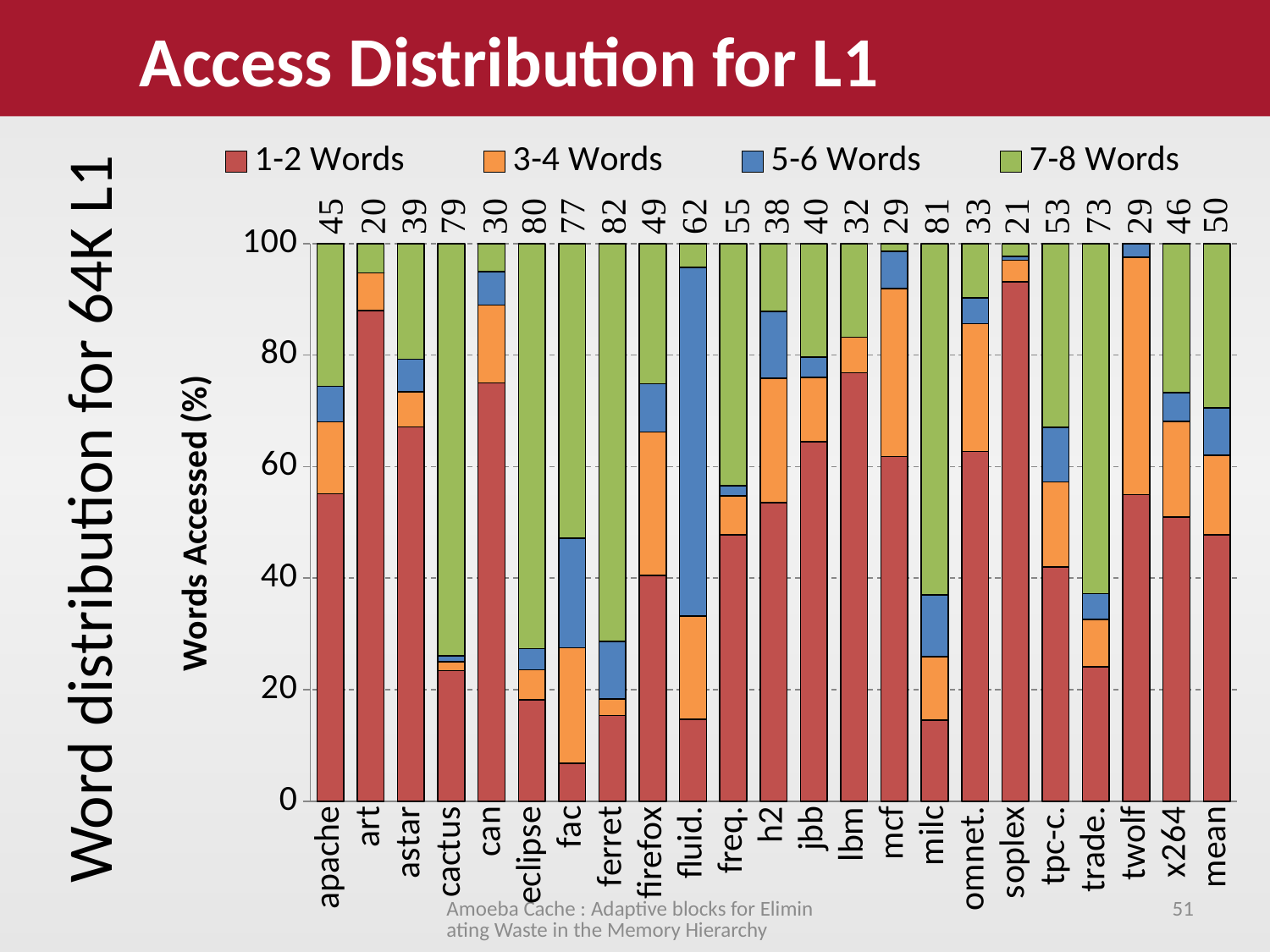

Access Distribution for L1

### Chart

| Category | 1-2 Words | 3-4 Words | 5-6 Words | 7-8 Words |
|---|---|---|---|---|
| apache | 55.10870277074586 | 12.94813459321182 | 6.349242054697402 | 25.59392058134491 |
| art | 88.01123026164873 | 6.735517659476958 | 0.000785226547112062 | 5.252466852327199 |
| astar | 67.13407312911923 | 6.309323723257986 | 5.836205220343404 | 20.72039792727937 |
| cactus | 23.42550965453214 | 1.613564874767444 | 1.06130869430587 | 73.89961677639454 |
| canneal | 75.05042814917044 | 13.9436196455984 | 6.007788052783846 | 4.998164152447305 |
| eclipse | 18.17947633137606 | 5.376695333782835 | 3.813966397487714 | 72.62986193735337 |
| facesim | 6.818019531977577 | 20.6984633368331 | 19.63425051542614 | 52.84926661576317 |
| ferret | 15.39133754364759 | 2.931022098267224 | 10.34114320001635 | 71.33649715806882 |
| firefox | 40.4469071064122 | 25.76328512359482 | 8.623269325278077 | 25.1665384447149 |
| fluid. | 14.72156748484973 | 18.50487037445167 | 62.48361081331455 | 4.289951327384044 |
| freq. | 47.76466408848135 | 6.97895068209357 | 1.840957973468961 | 43.4154272559561 |
| h2 | 53.57341697352672 | 22.28476599406629 | 11.95574843688017 | 12.18606859552683 |
| jbb | 64.49198216964032 | 11.52677638516296 | 3.670154420151273 | 20.31108702504546 |
| lbm | 76.8356985297472 | 6.401077903168813 | 0.00905213318007049 | 16.75417143390392 |
| mcf | 61.79626285732758 | 30.13992285312959 | 6.653826749842405 | 1.40998753970041 |
| milc | 14.53114404711278 | 11.37176773886094 | 11.11173401595467 | 62.98535419807161 |
| omnet. | 62.74307069548251 | 22.88291057143189 | 4.669490022992534 | 9.70452871009305 |
| soplex | 93.16405928837113 | 3.837522998381595 | 0.724491594420438 | 2.27392611882685 |
| tpc-c. | 41.96571953789013 | 15.2662688094011 | 9.80631720656945 | 32.96169444613933 |
| trade. | 24.05709626039309 | 8.531342302118953 | 4.611771776087375 | 62.79978966140057 |
| twolf | 54.9813276115388 | 42.59865533633897 | 2.386182477483692 | 0.0338345746385413 |
| x264 | 51.00083909376083 | 17.13773508214998 | 5.130395080955435 | 26.73103074313373 |
| mean | 47.7814787780342 | 14.26282697361577 | 8.487349608553952 | 29.46834463979608 |
Word distribution for 64K L1
Amoeba Cache : Adaptive blocks for Eliminating Waste in the Memory Hierarchy
51